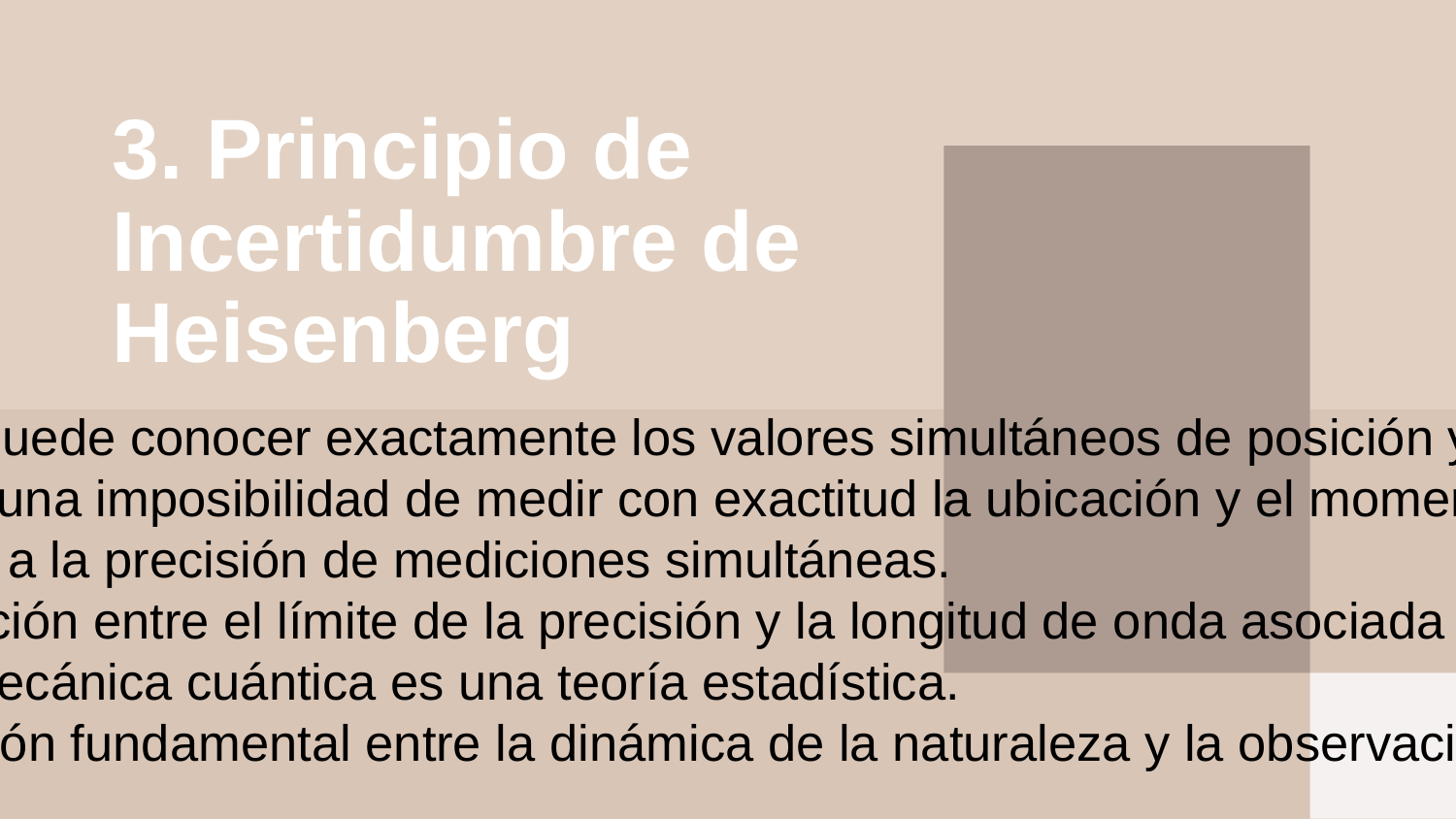

# 3. Principio de Incertidumbre de Heisenberg

1. Señala que no se puede conocer exactamente los valores simultáneos de posición y momento de una partícula.
2. Establece que hay una imposibilidad de medir con exactitud la ubicación y el momento de una partícula.
3. Establece un límite a la precisión de mediciones simultáneas.
4. Establece una relación entre el límite de la precisión y la longitud de onda asociada con una partícula.
5. Establece que la mecánica cuántica es una teoría estadística.
6. Describe una relación fundamental entre la dinámica de la naturaleza y la observación humana.